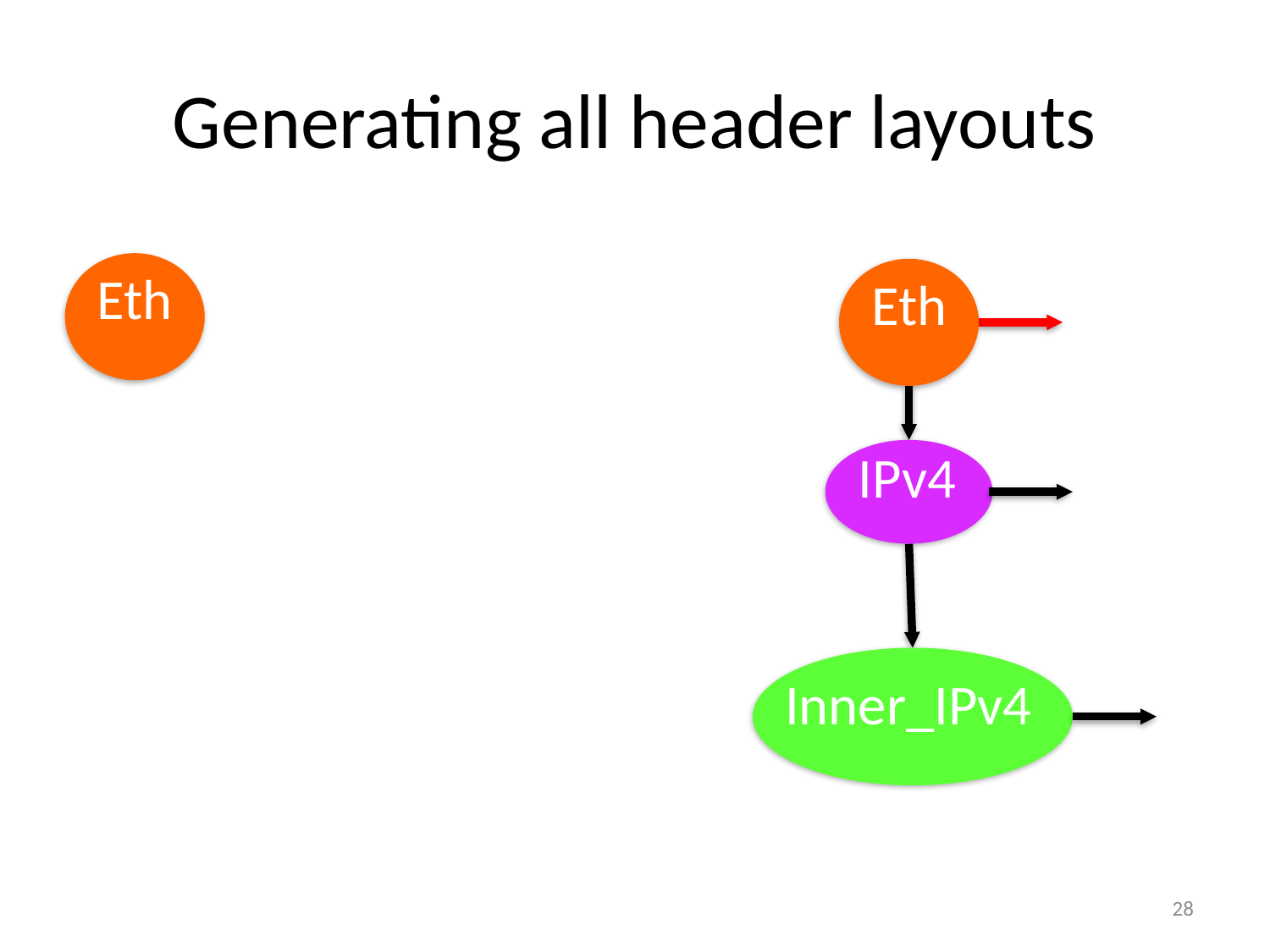

# Generating all header layouts

Eth

Eth
IPv4

Inner_IPv4
28